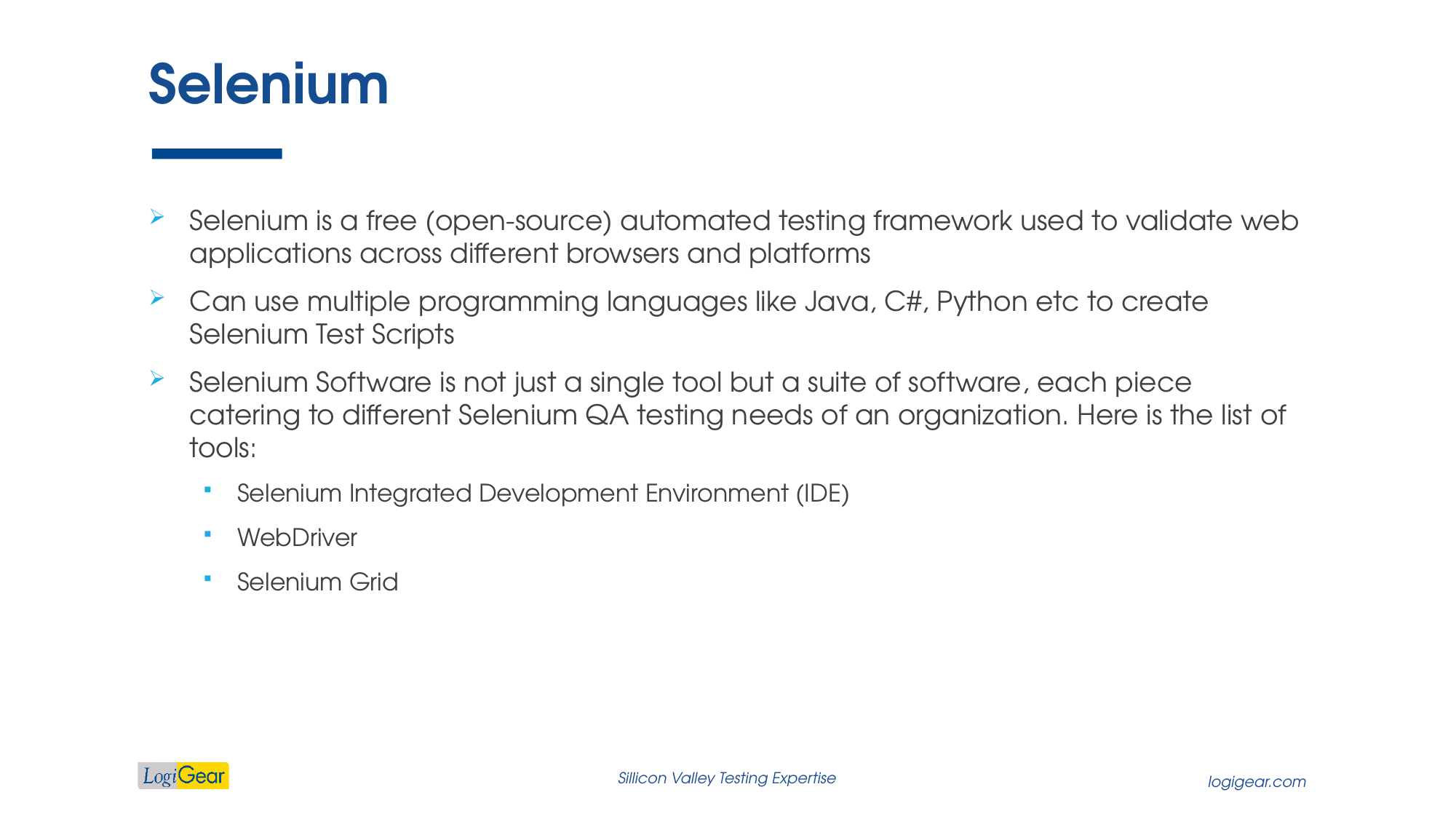

# Selenium
Selenium is a free (open-source) automated testing framework used to validate web applications across different browsers and platforms
Can use multiple programming languages like Java, C#, Python etc to create Selenium Test Scripts
Selenium Software is not just a single tool but a suite of software, each piece catering to different Selenium QA testing needs of an organization. Here is the list of tools:
Selenium Integrated Development Environment (IDE)
WebDriver
Selenium Grid